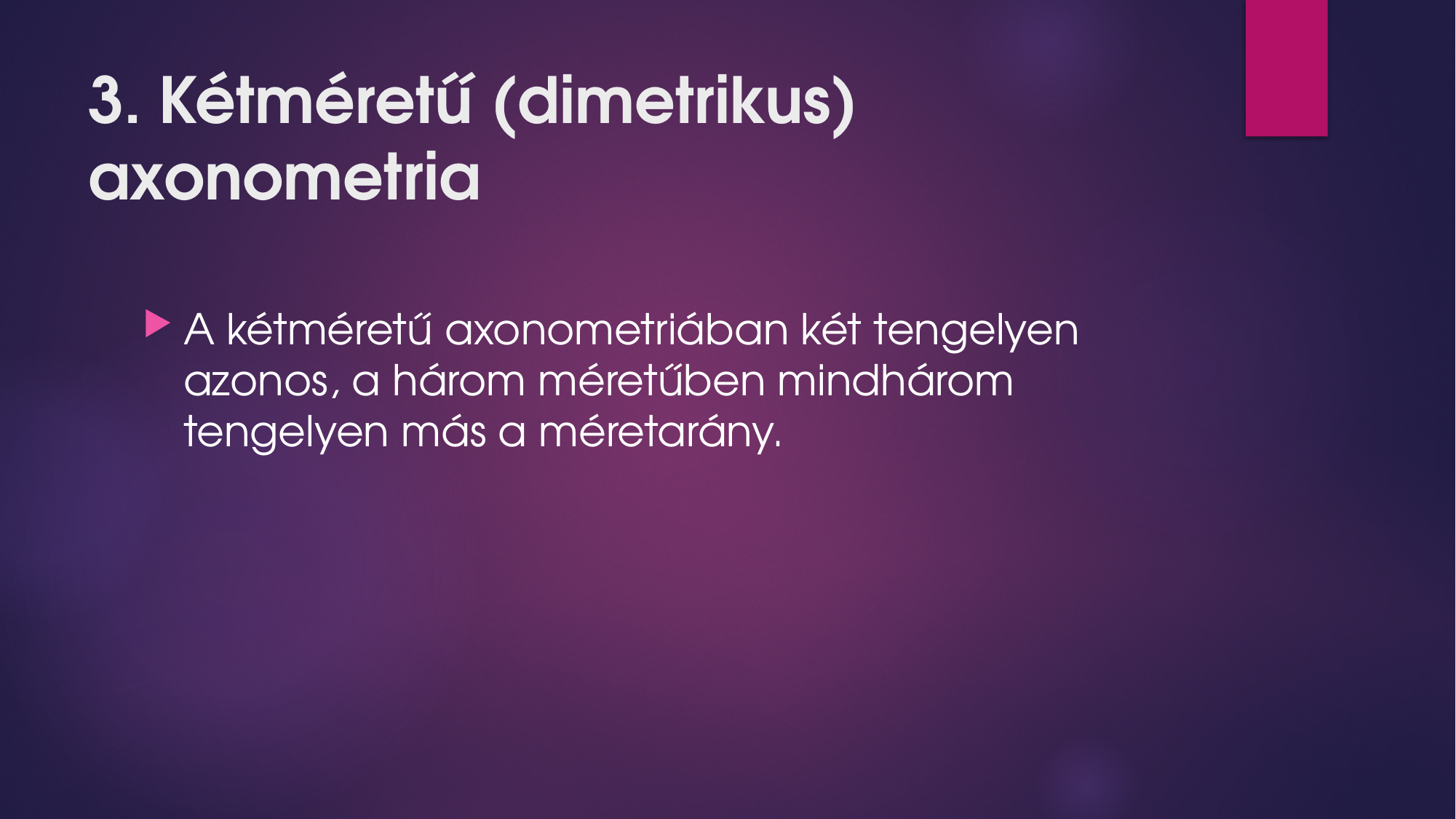

# 3. Kétméretű (dimetrikus) axonometria

A kétméretű axonometriában két tengelyen azonos, a három méretűben mindhárom tengelyen más a méretarány.